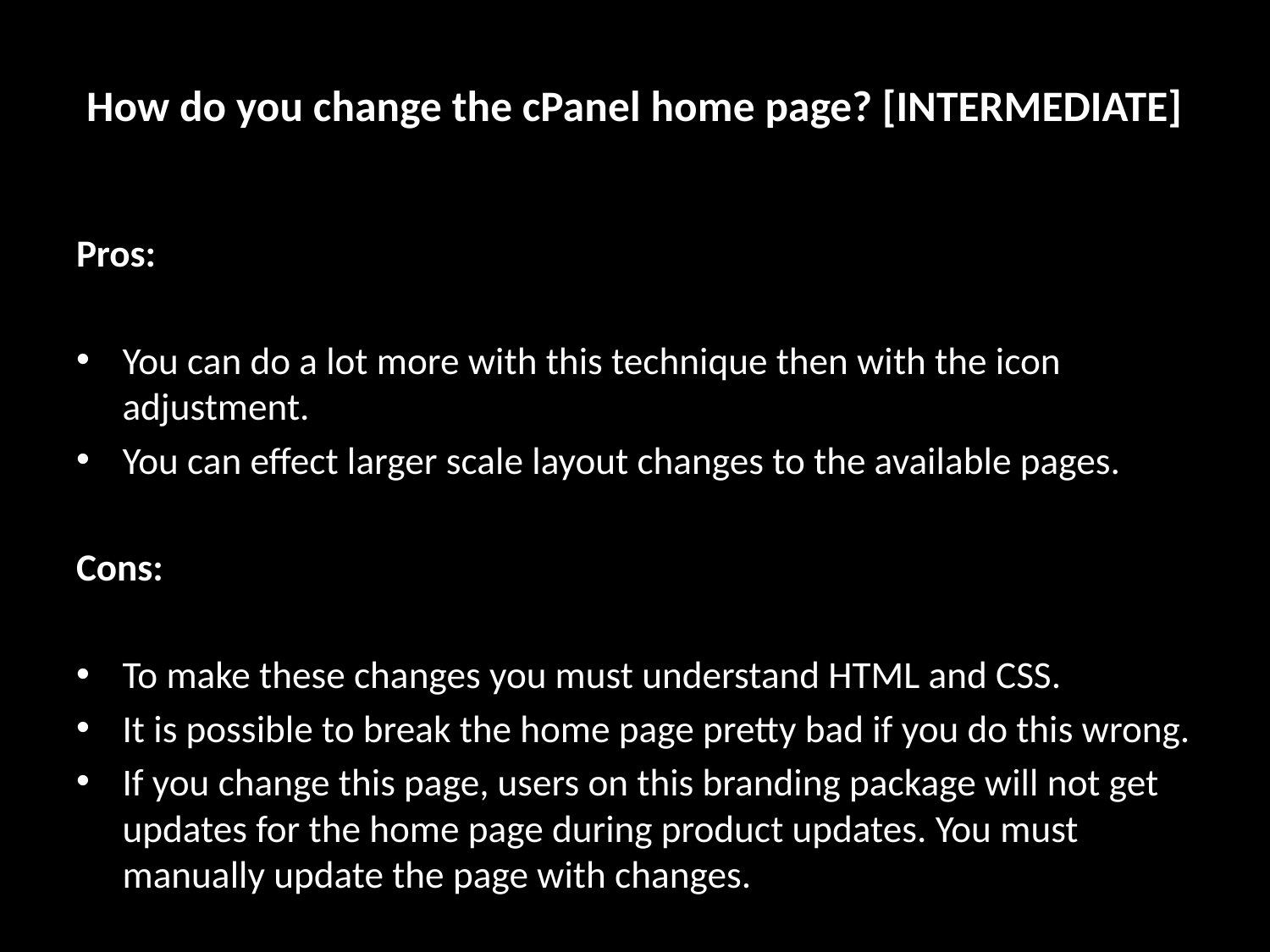

# How do you change the cPanel home page? [INTERMEDIATE]
Pros:

You can do a lot more with this technique then with the icon adjustment.
You can effect larger scale layout changes to the available pages.

Cons:

To make these changes you must understand HTML and CSS.
It is possible to break the home page pretty bad if you do this wrong.
If you change this page, users on this branding package will not get updates for the home page during product updates. You must manually update the page with changes.